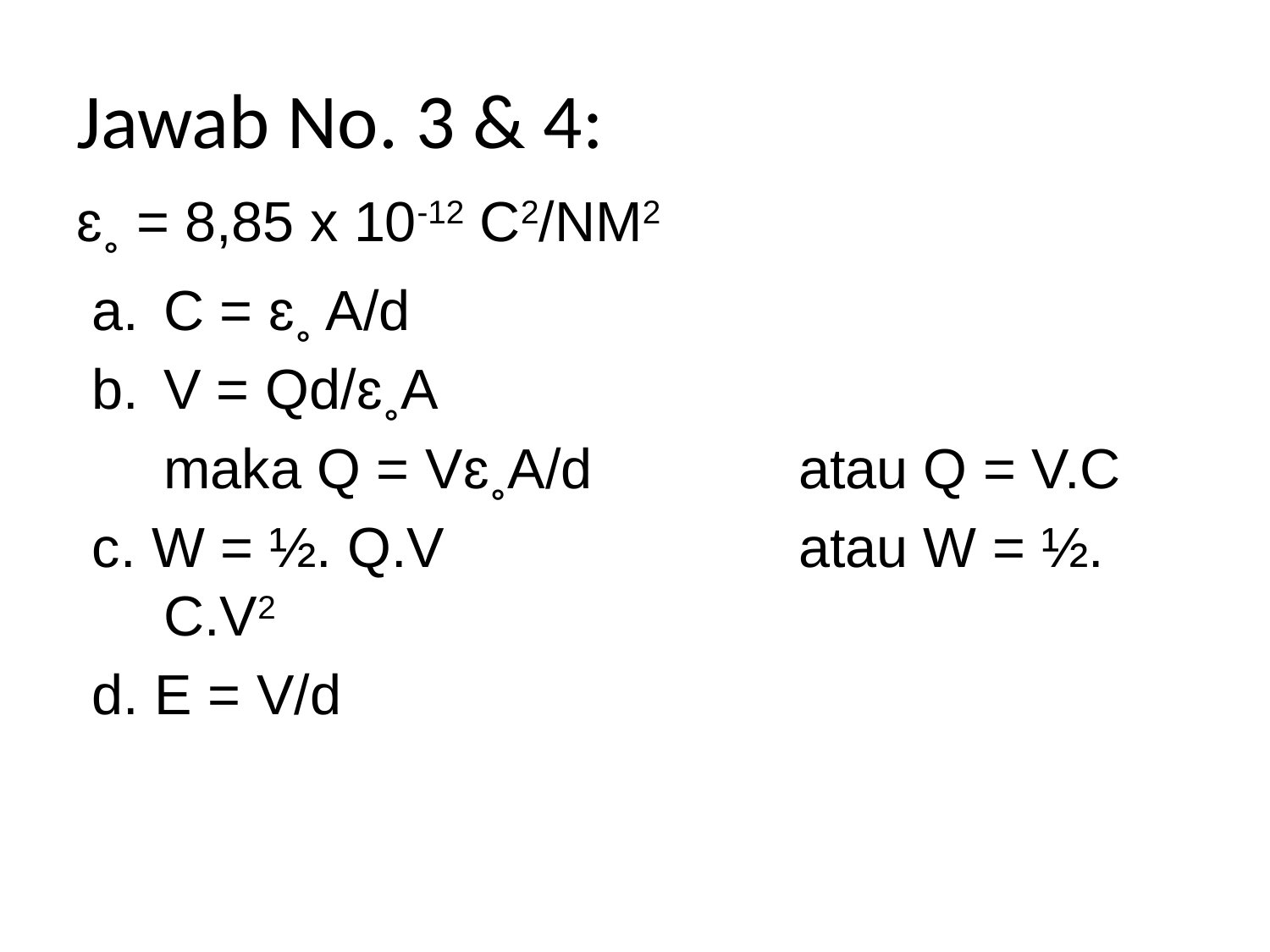

# Jawab No. 3 & 4:
ɛ˳ = 8,85 x 10-12 C2/NM2

C = ɛ˳ A/d
V = Qd/ɛ˳A
	maka Q = Vɛ˳A/d		atau Q = V.C
c. W = ½. Q.V			atau W = ½. C.V2
d. E = V/d